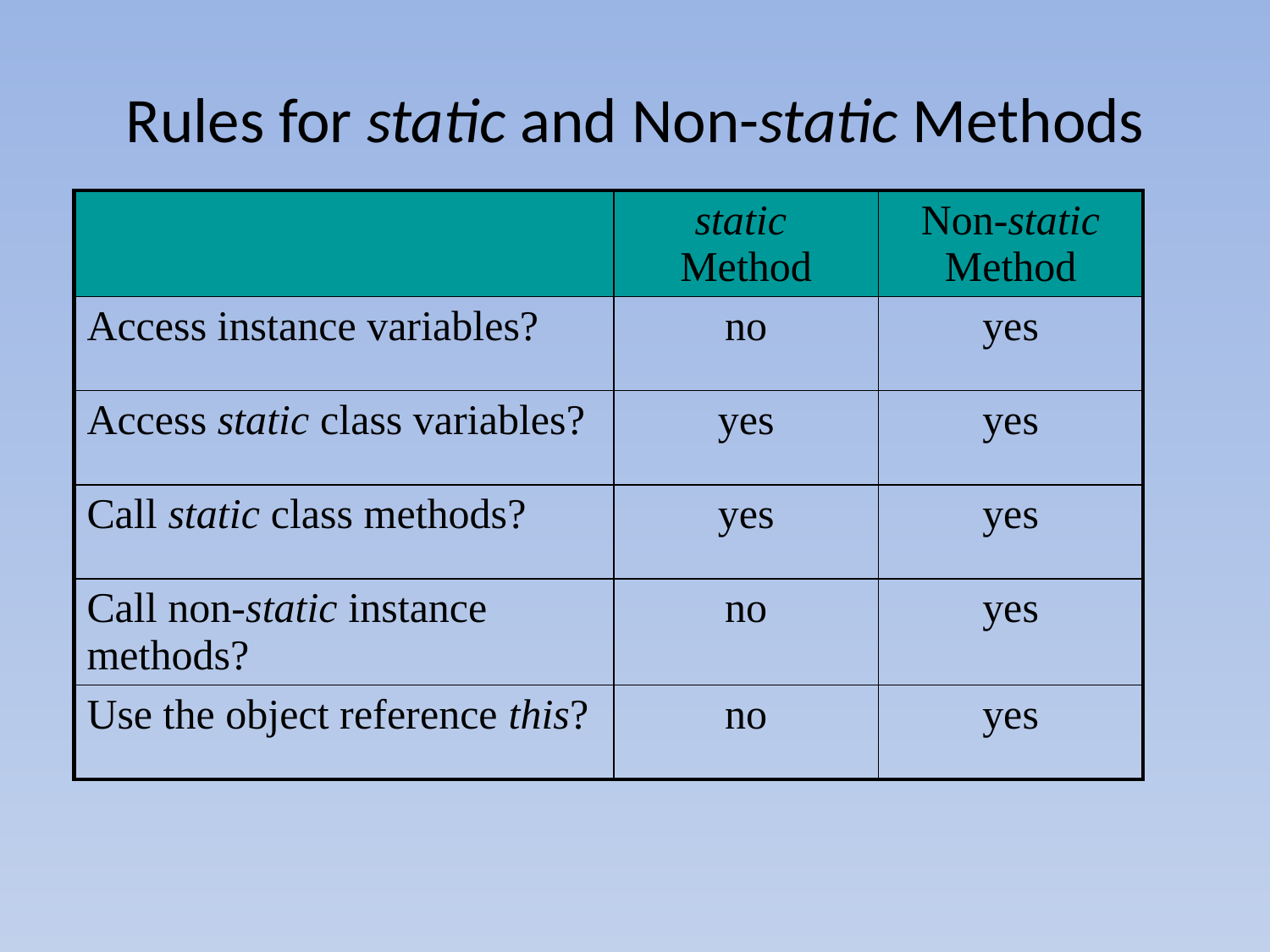

# Rules for static and Non-static Methods

|  | static Method | Non-static Method |
| --- | --- | --- |
| Access instance variables? | no | yes |
| Access static class variables? | yes | yes |
| Call static class methods? | yes | yes |
| Call non-static instance methods? | no | yes |
| Use the object reference this? | no | yes |